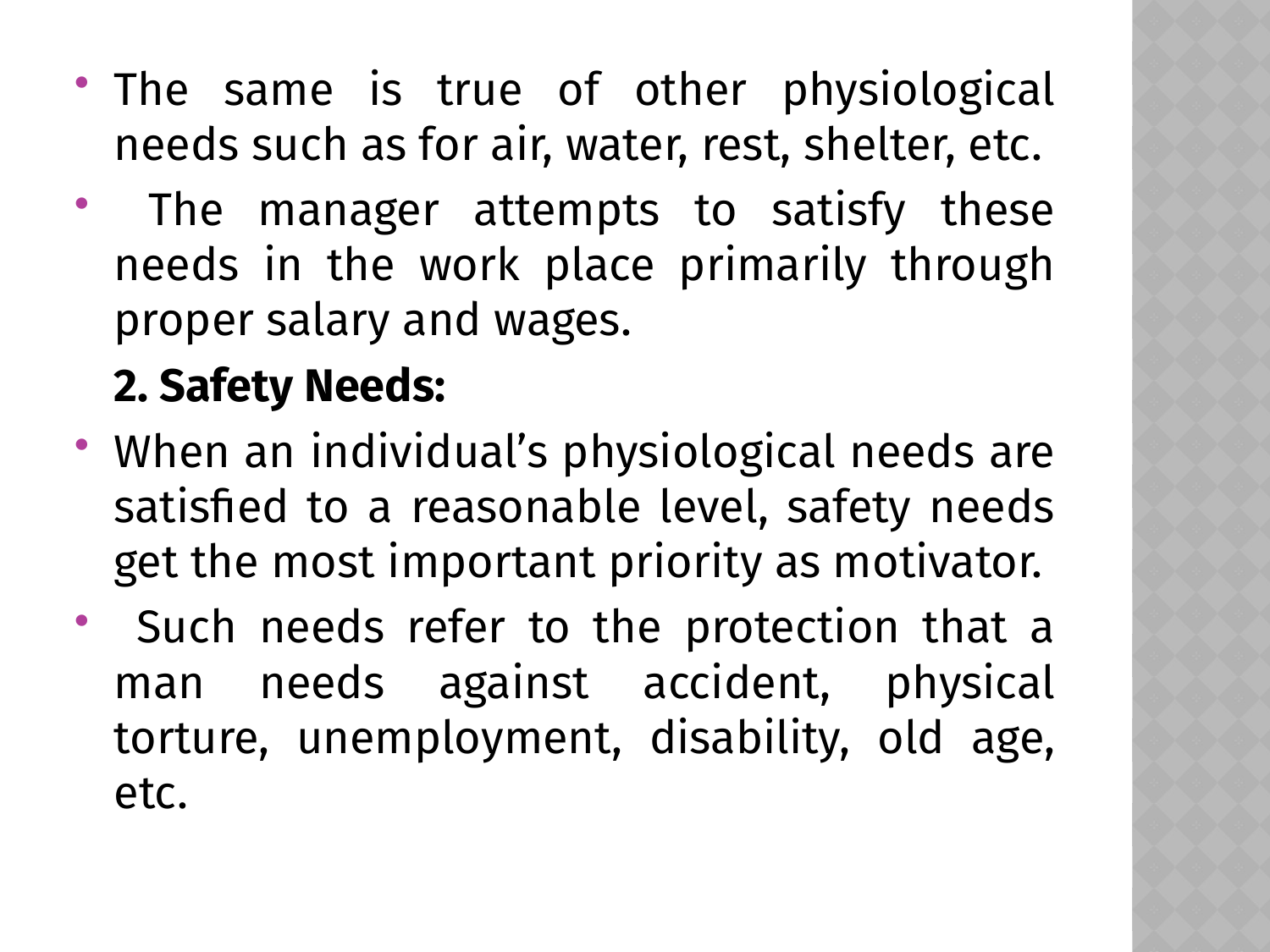

The same is true of other physiological needs such as for air, water, rest, shelter, etc.
 The manager attempts to satisfy these needs in the work place primarily through proper salary and wages.
	2. Safety Needs:
When an individual’s physiological needs are satisfied to a reasonable level, safety needs get the most important priority as motivator.
 Such needs refer to the protection that a man needs against accident, physical torture, unemployment, disability, old age, etc.